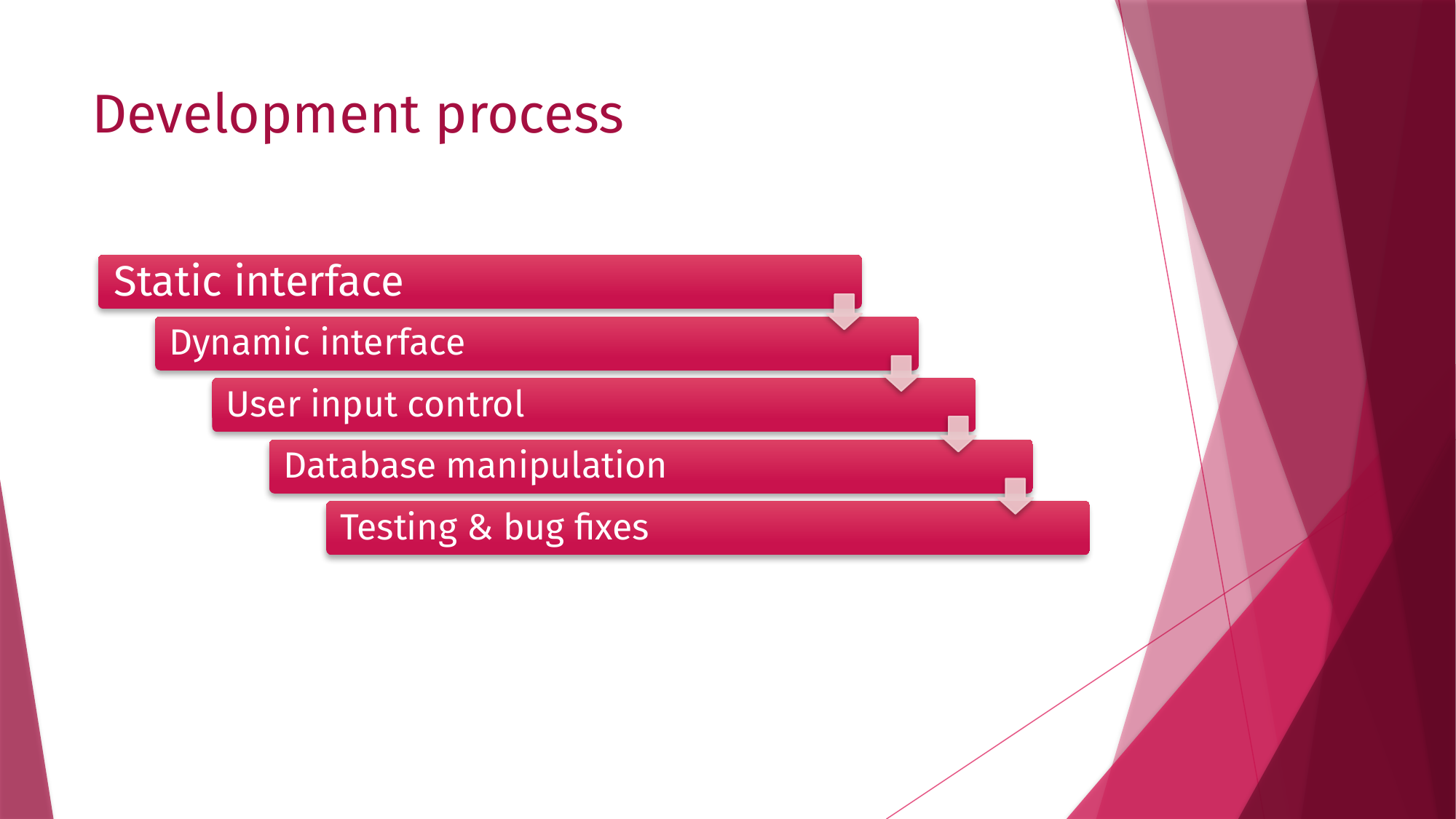

# Development process
Static interface
Dynamic interface
User input control
Database manipulation
Testing & bug fixes